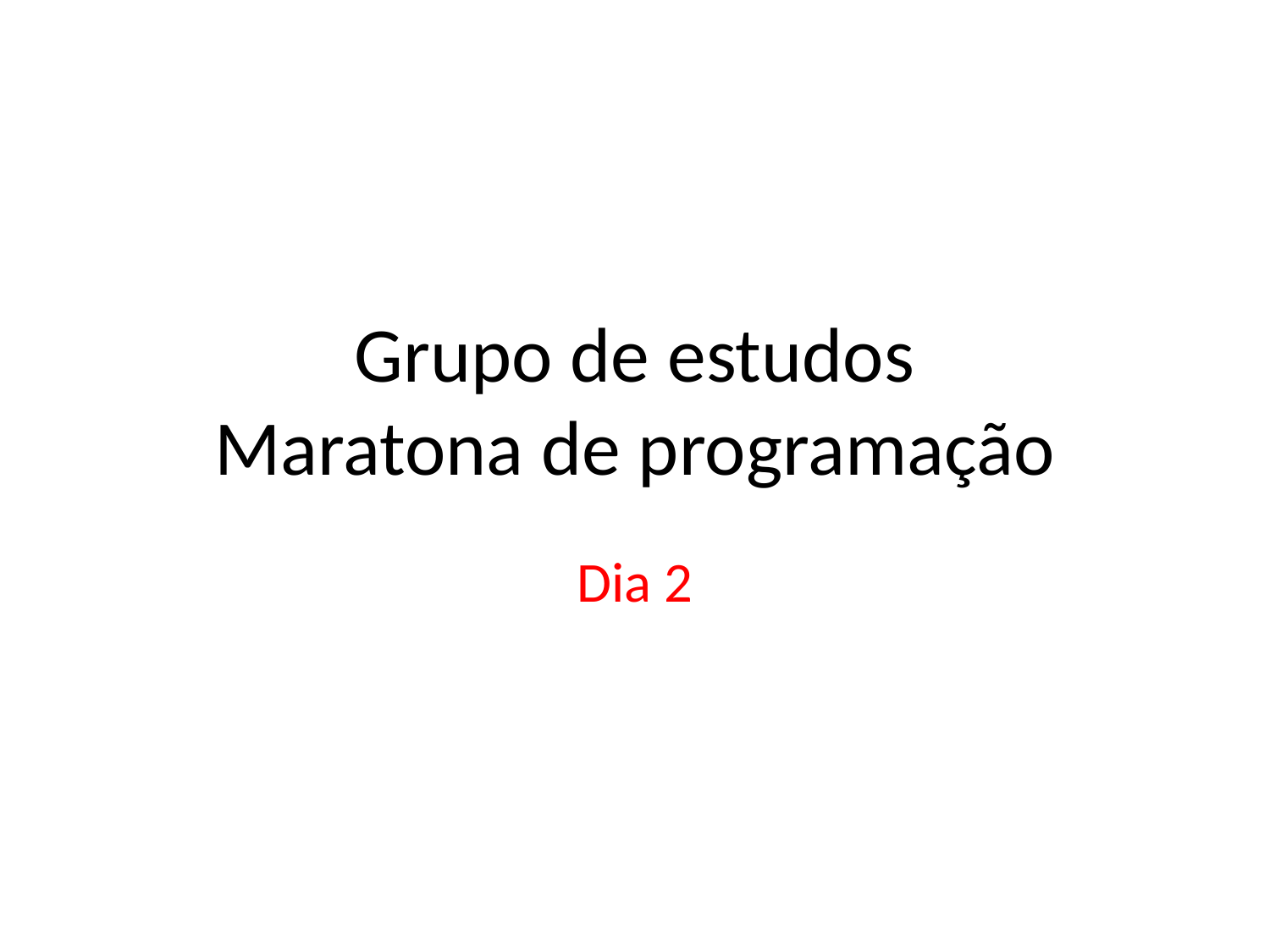

# Grupo de estudos Maratona de programação
Dia 2